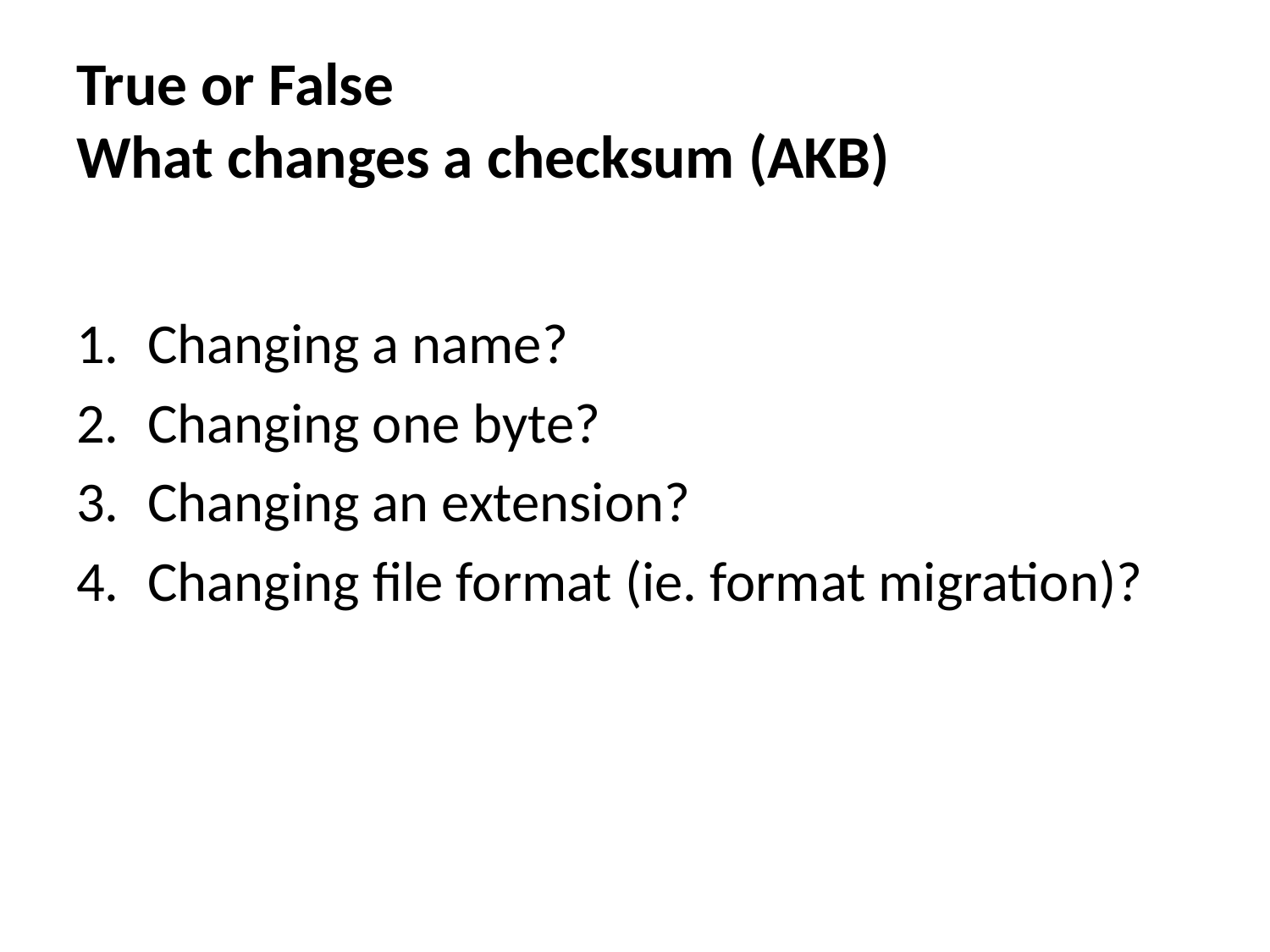

# True or False What changes a checksum (AKB)

Changing a name?
Changing one byte?
Changing an extension?
Changing file format (ie. format migration)?